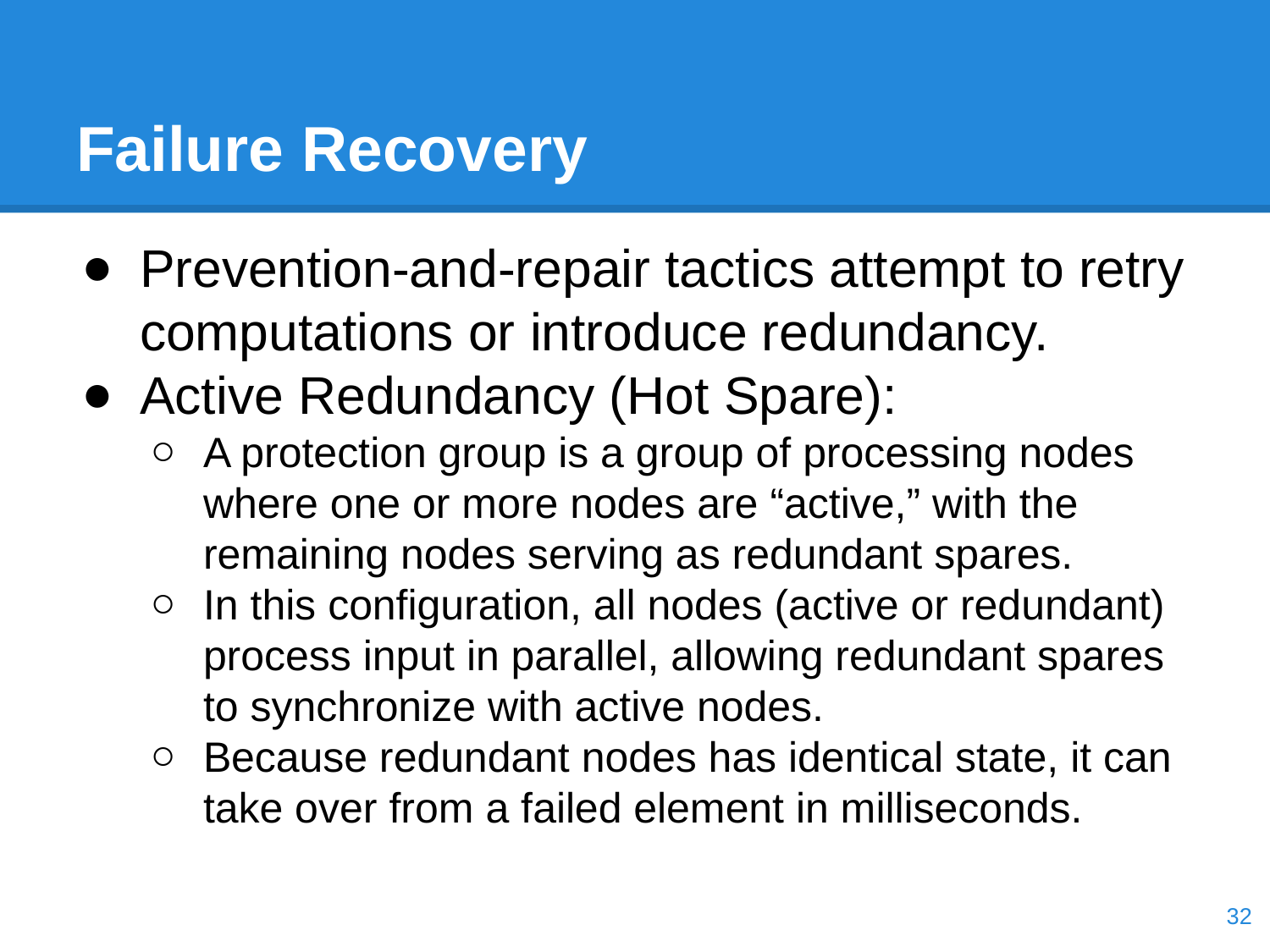

# Failure Recovery
Prevention-and-repair tactics attempt to retry computations or introduce redundancy.
Active Redundancy (Hot Spare):
A protection group is a group of processing nodes where one or more nodes are “active,” with the remaining nodes serving as redundant spares.
In this configuration, all nodes (active or redundant) process input in parallel, allowing redundant spares to synchronize with active nodes.
Because redundant nodes has identical state, it can take over from a failed element in milliseconds.
32